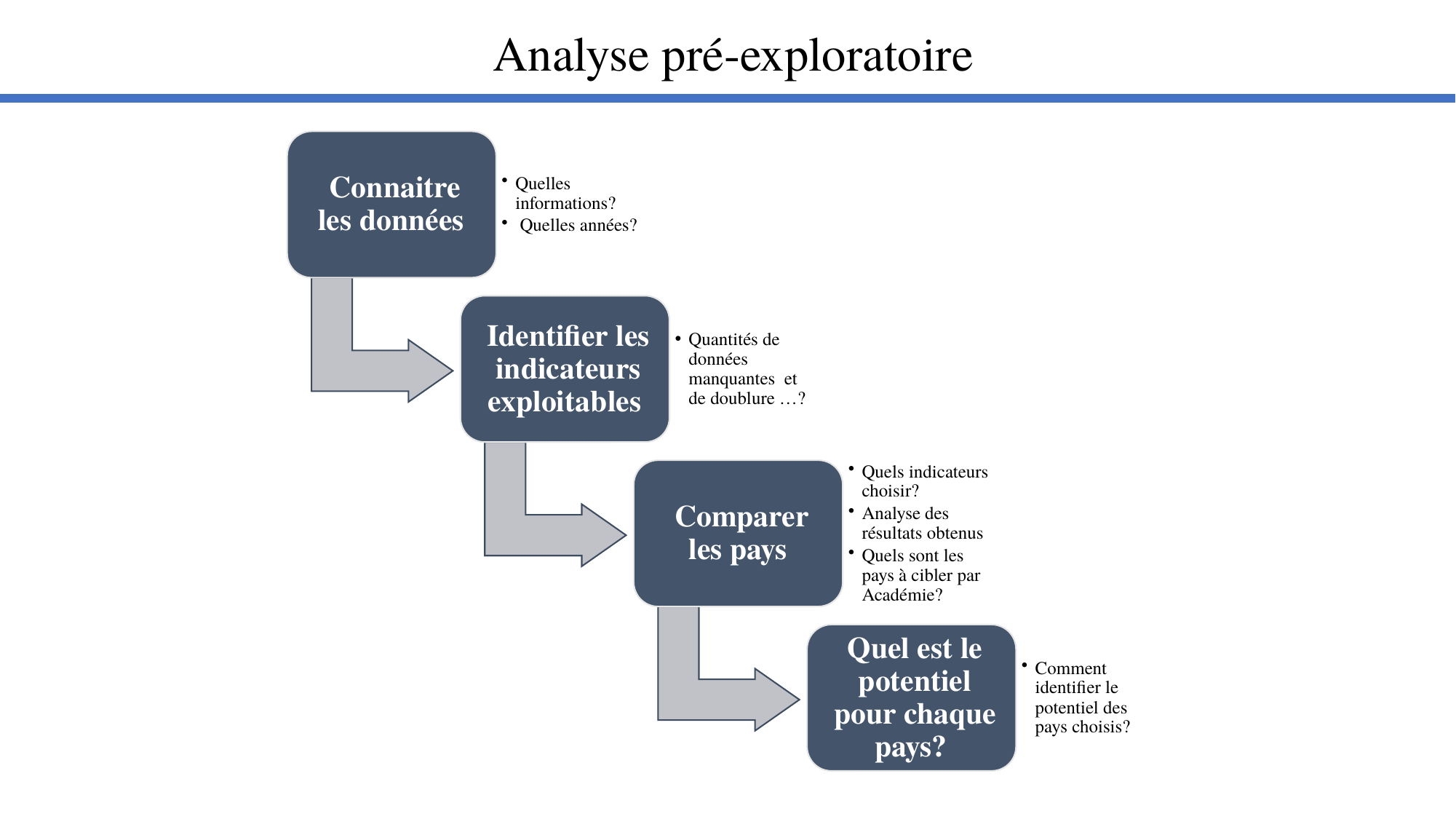

Analyse pré-exploratoire
Connaitre les données
Quelles informations?
 Quelles années?
Identifier les indicateurs exploitables
Quantités de données manquantes  et de doublure …?
Comparer les pays
Quels indicateurs choisir?
Analyse des résultats obtenus
Quels sont les pays à cibler par Académie?
Quel est le potentiel pour chaque pays?
Comment identifier le potentiel des pays choisis?